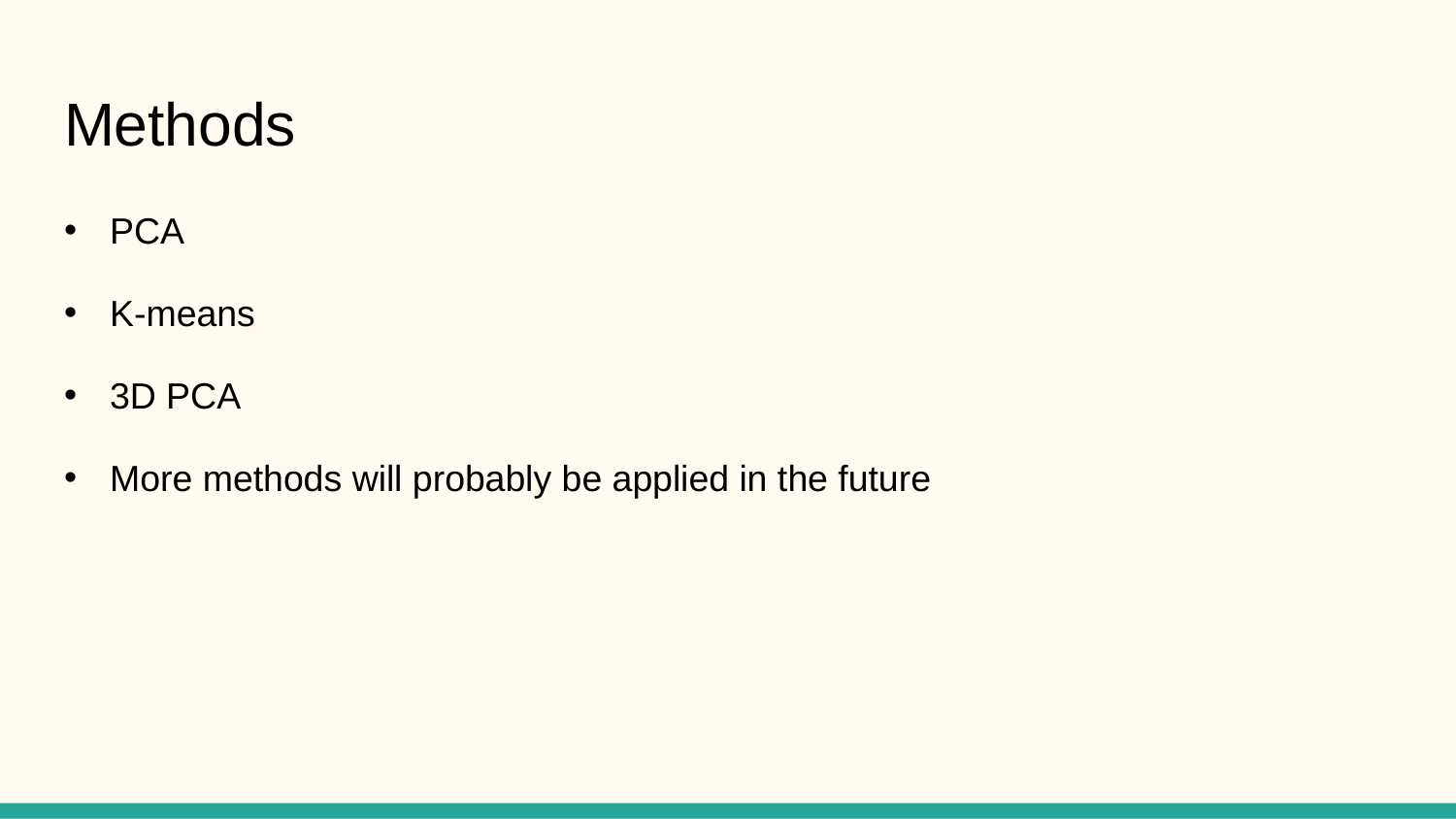

# Methods
PCA
K-means
3D PCA
More methods will probably be applied in the future